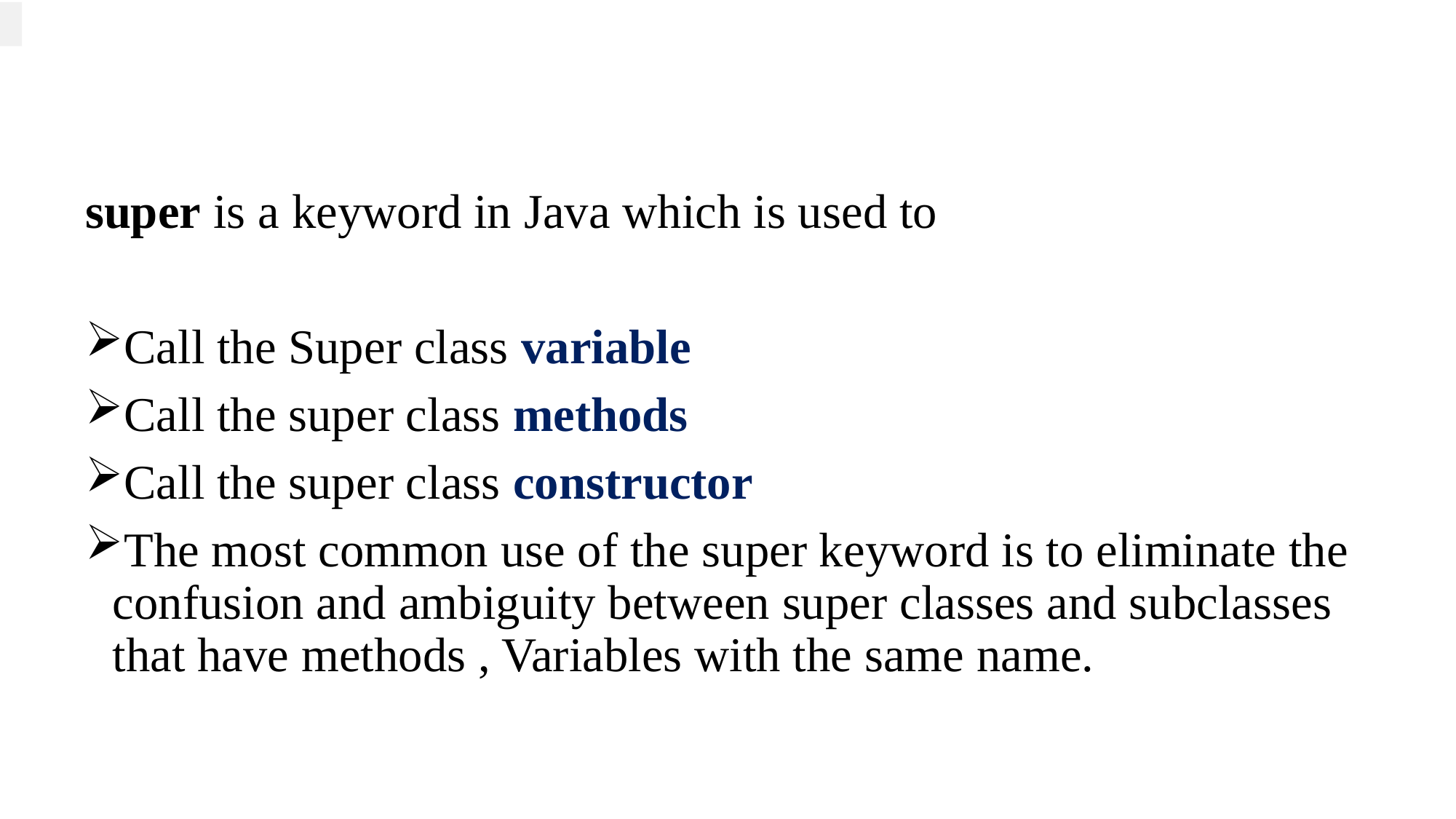

super is a keyword in Java which is used to

Call the Super class variable
Call the super class methods
Call the super class constructor
The most common use of the super keyword is to eliminate the confusion and ambiguity between super classes and subclasses that have methods , Variables with the same name.